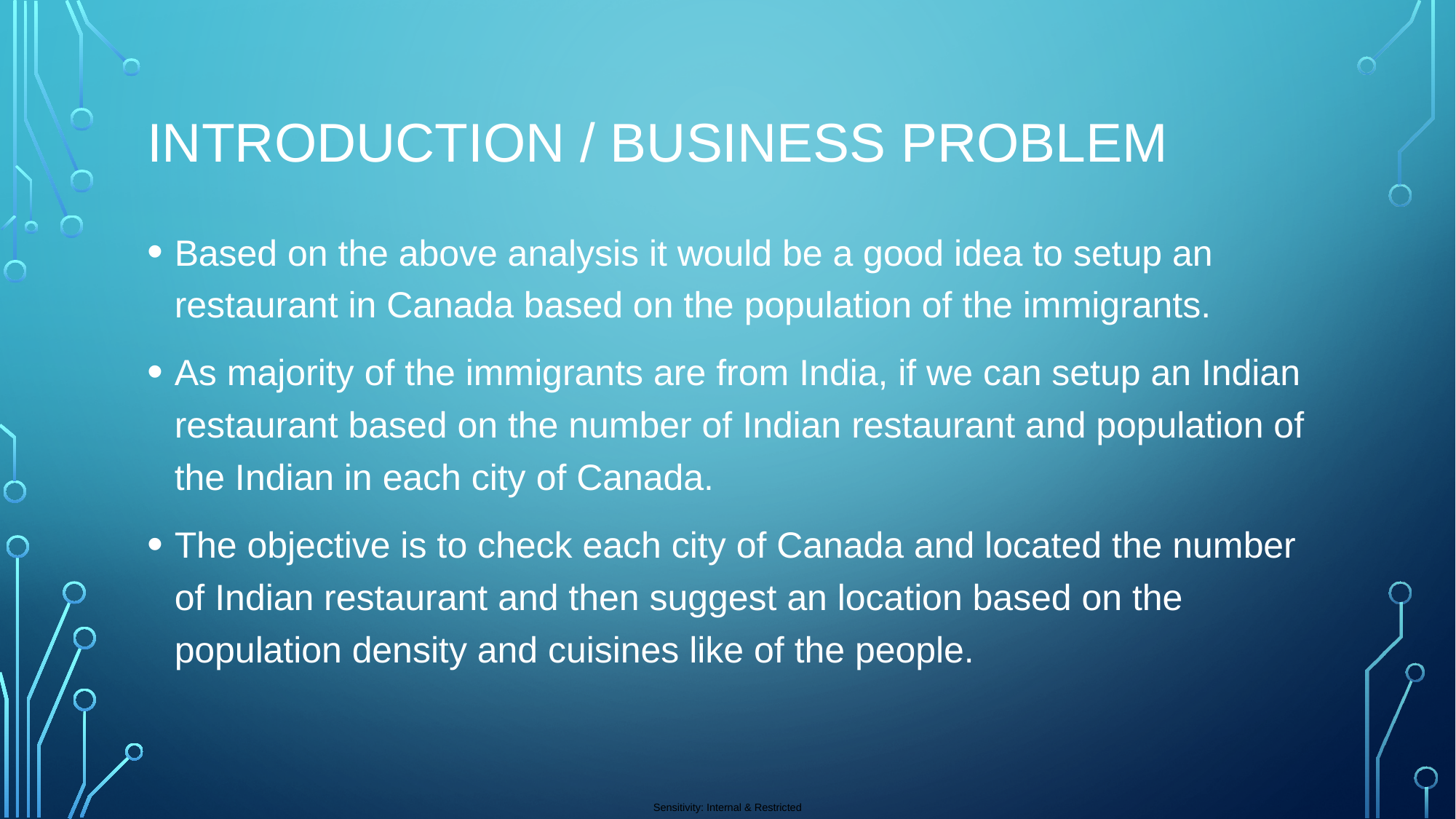

# Introduction / business problem
Based on the above analysis it would be a good idea to setup an restaurant in Canada based on the population of the immigrants.
As majority of the immigrants are from India, if we can setup an Indian restaurant based on the number of Indian restaurant and population of the Indian in each city of Canada.
The objective is to check each city of Canada and located the number of Indian restaurant and then suggest an location based on the population density and cuisines like of the people.